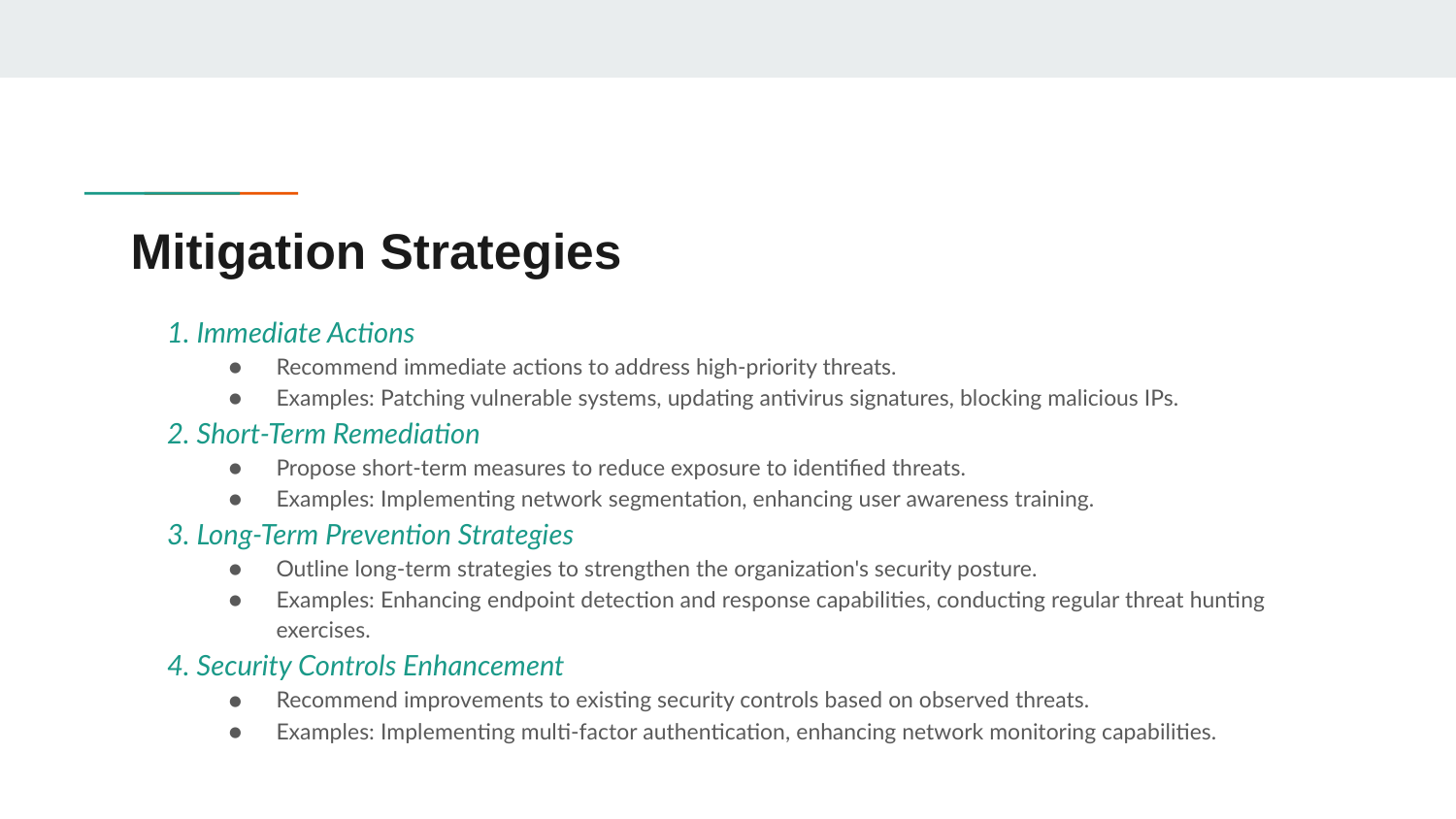

# Mitigation Strategies

1. Immediate Actions
Recommend immediate actions to address high-priority threats.
Examples: Patching vulnerable systems, updating antivirus signatures, blocking malicious IPs.
2. Short-Term Remediation
Propose short-term measures to reduce exposure to identified threats.
Examples: Implementing network segmentation, enhancing user awareness training.
3. Long-Term Prevention Strategies
Outline long-term strategies to strengthen the organization's security posture.
Examples: Enhancing endpoint detection and response capabilities, conducting regular threat hunting exercises.
4. Security Controls Enhancement
Recommend improvements to existing security controls based on observed threats.
Examples: Implementing multi-factor authentication, enhancing network monitoring capabilities.